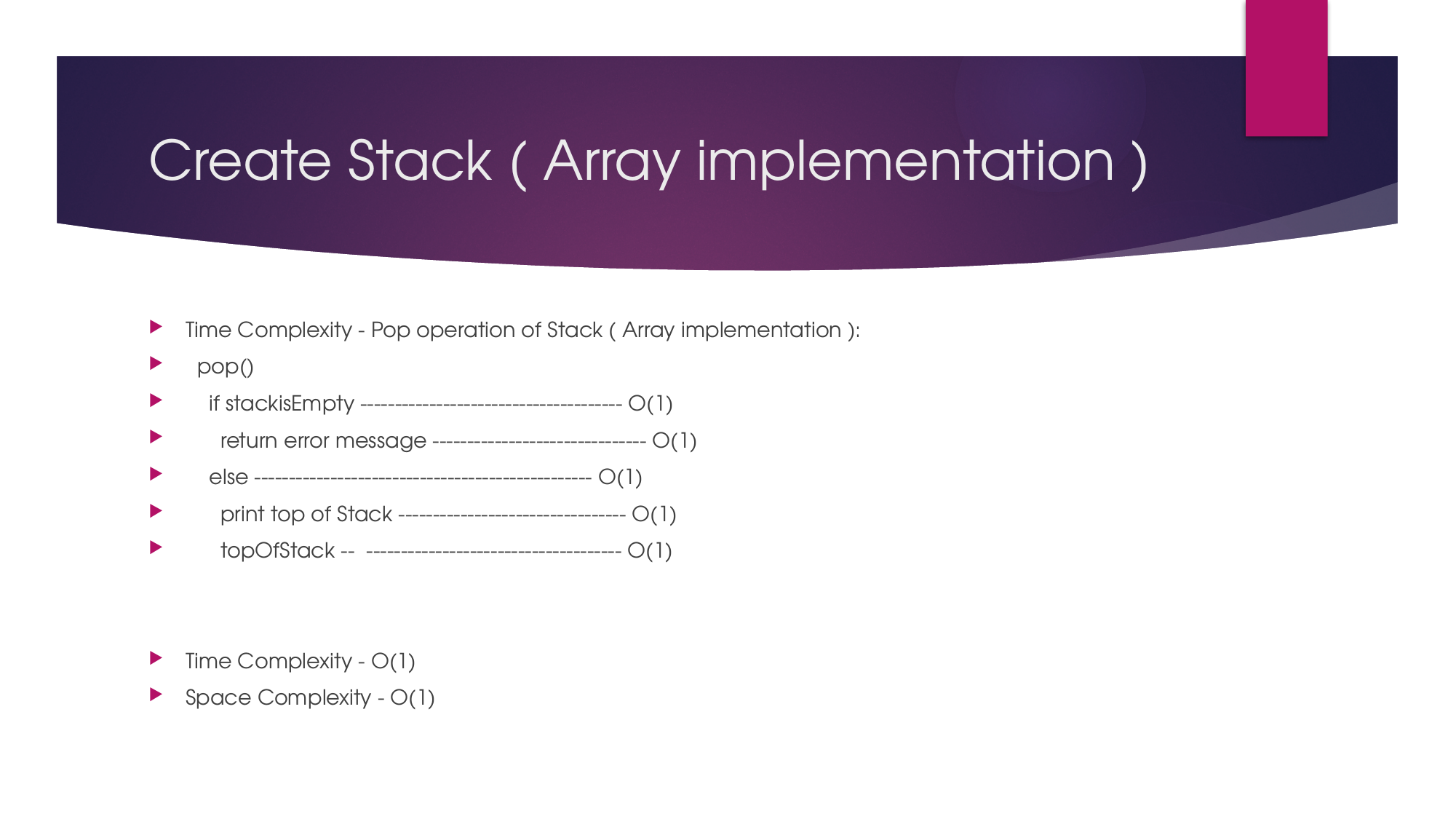

# Create Stack ( Array implementation )
Time Complexity - Pop operation of Stack ( Array implementation ):
  pop()
    if stackisEmpty -------------------------------------- O(1)
      return error message ------------------------------- O(1)
    else ------------------------------------------------- O(1)
      print top of Stack --------------------------------- O(1)
      topOfStack --  ------------------------------------- O(1)

Time Complexity - O(1)
Space Complexity - O(1)